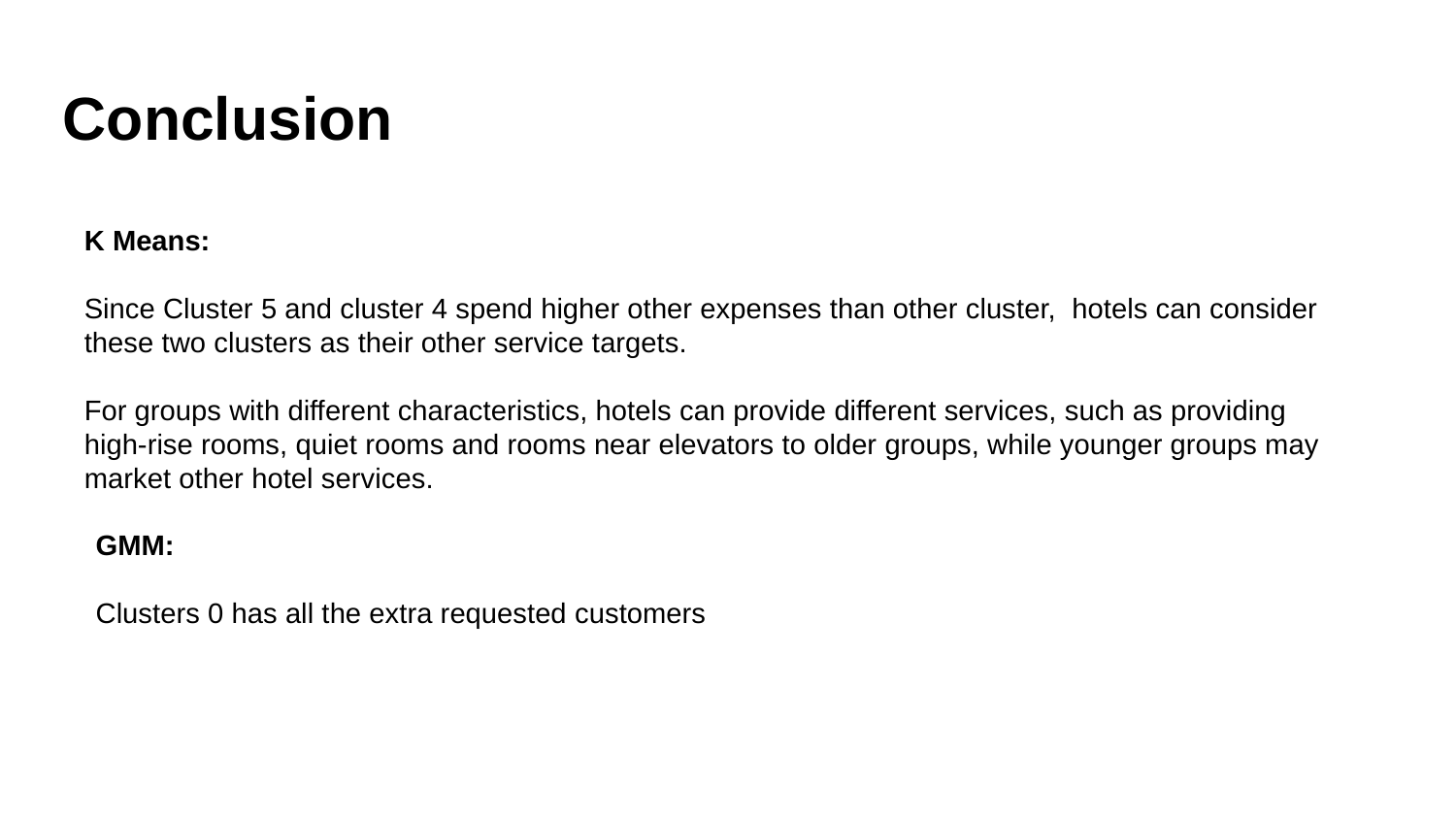

# Conclusion
K Means:

Since Cluster 5 and cluster 4 spend higher other expenses than other cluster,  hotels can consider these two clusters as their other service targets.

For groups with different characteristics, hotels can provide different services, such as providing high-rise rooms, quiet rooms and rooms near elevators to older groups, while younger groups may market other hotel services.
GMM:

Clusters 0 has all the extra requested customers